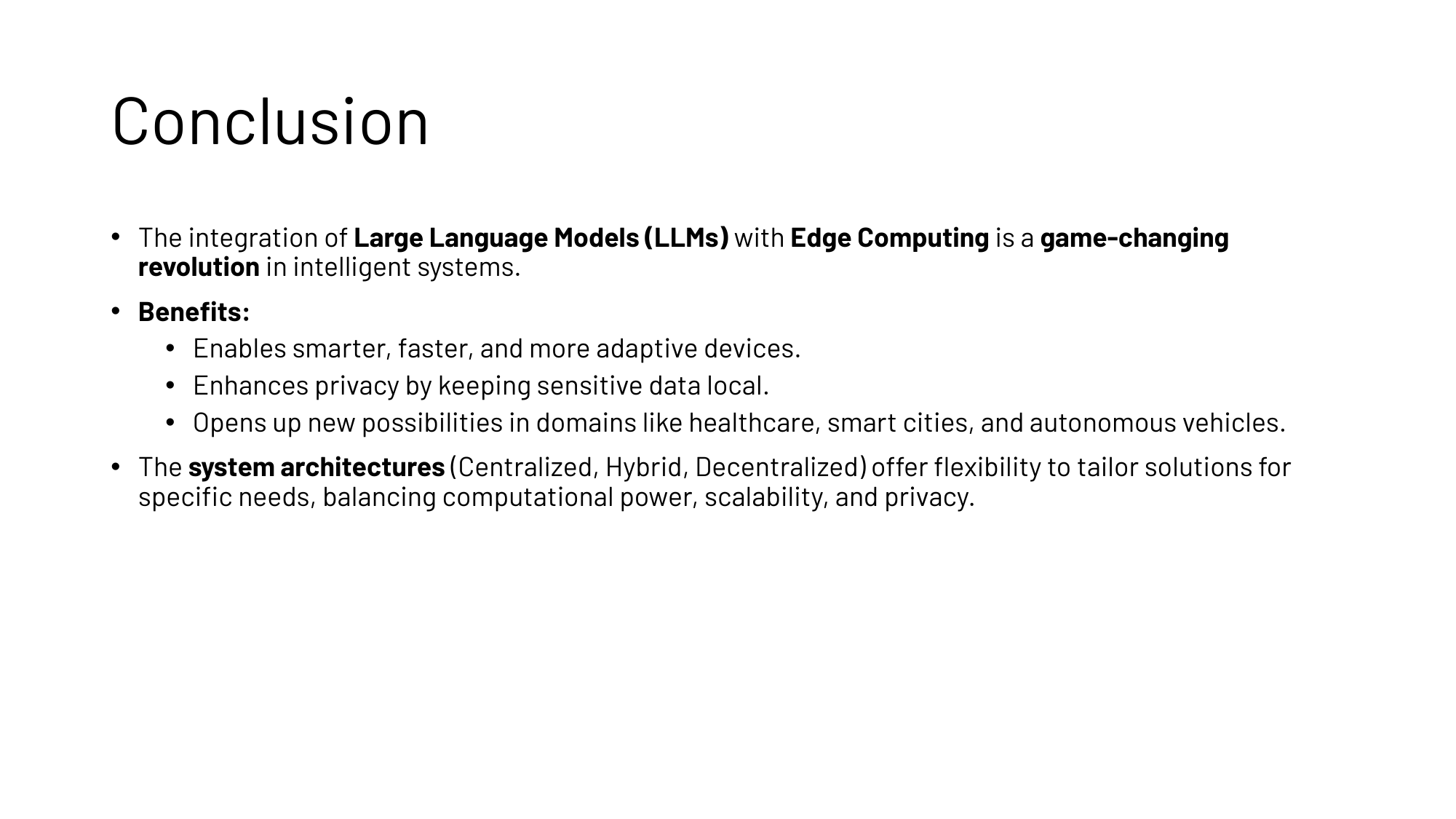

# Conclusion
The integration of Large Language Models (LLMs) with Edge Computing is a game-changing revolution in intelligent systems.
Benefits:
Enables smarter, faster, and more adaptive devices.
Enhances privacy by keeping sensitive data local.
Opens up new possibilities in domains like healthcare, smart cities, and autonomous vehicles.
The system architectures (Centralized, Hybrid, Decentralized) offer flexibility to tailor solutions for specific needs, balancing computational power, scalability, and privacy.